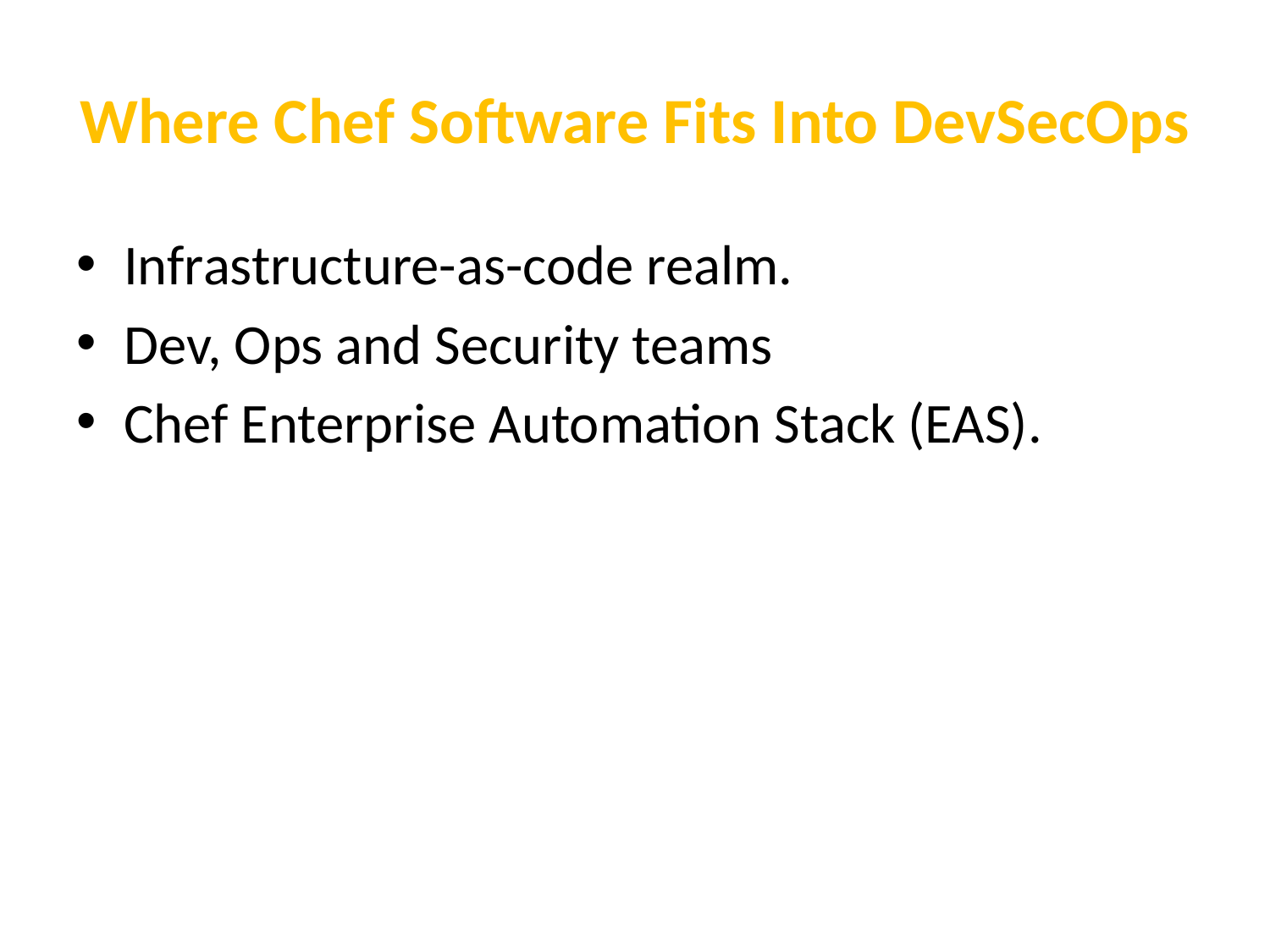

# Where Chef Software Fits Into DevSecOps
Infrastructure-as-code realm.
Dev, Ops and Security teams
Chef Enterprise Automation Stack (EAS).